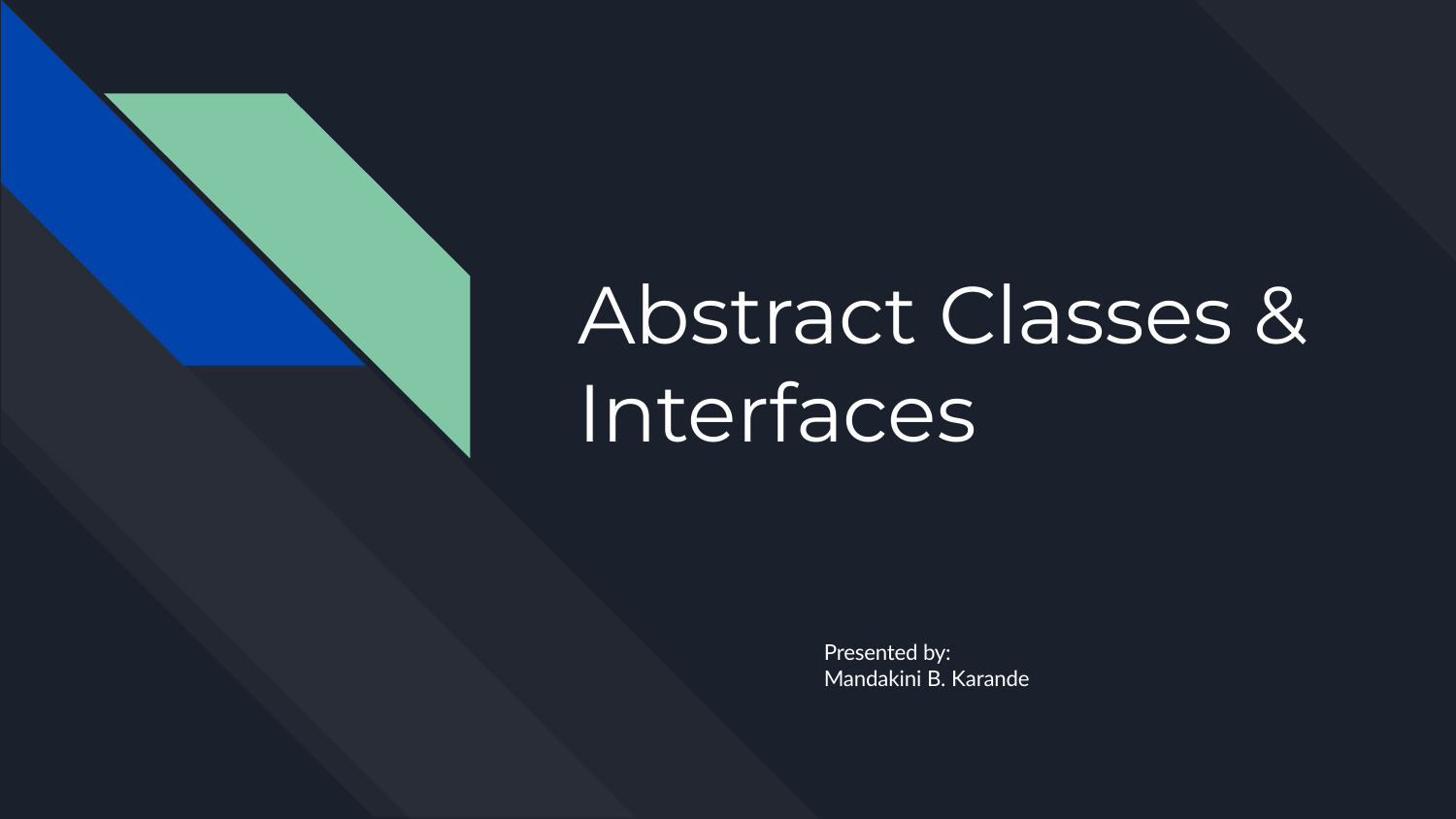

# Abstract Classes &
Interfaces
Presented by:
Mandakini B. Karande